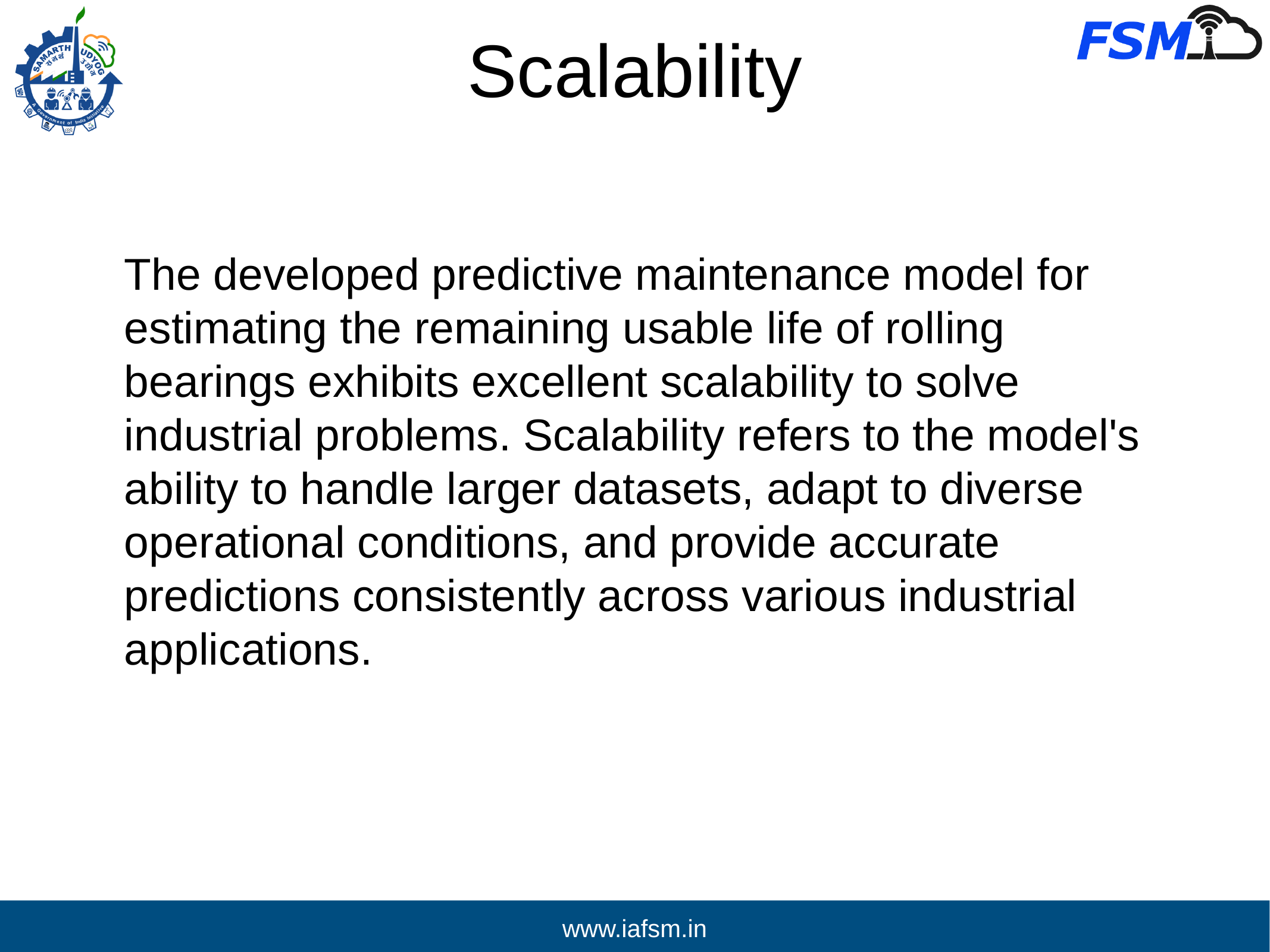

# Scalability
The developed predictive maintenance model for estimating the remaining usable life of rolling bearings exhibits excellent scalability to solve industrial problems. Scalability refers to the model's ability to handle larger datasets, adapt to diverse operational conditions, and provide accurate predictions consistently across various industrial applications.